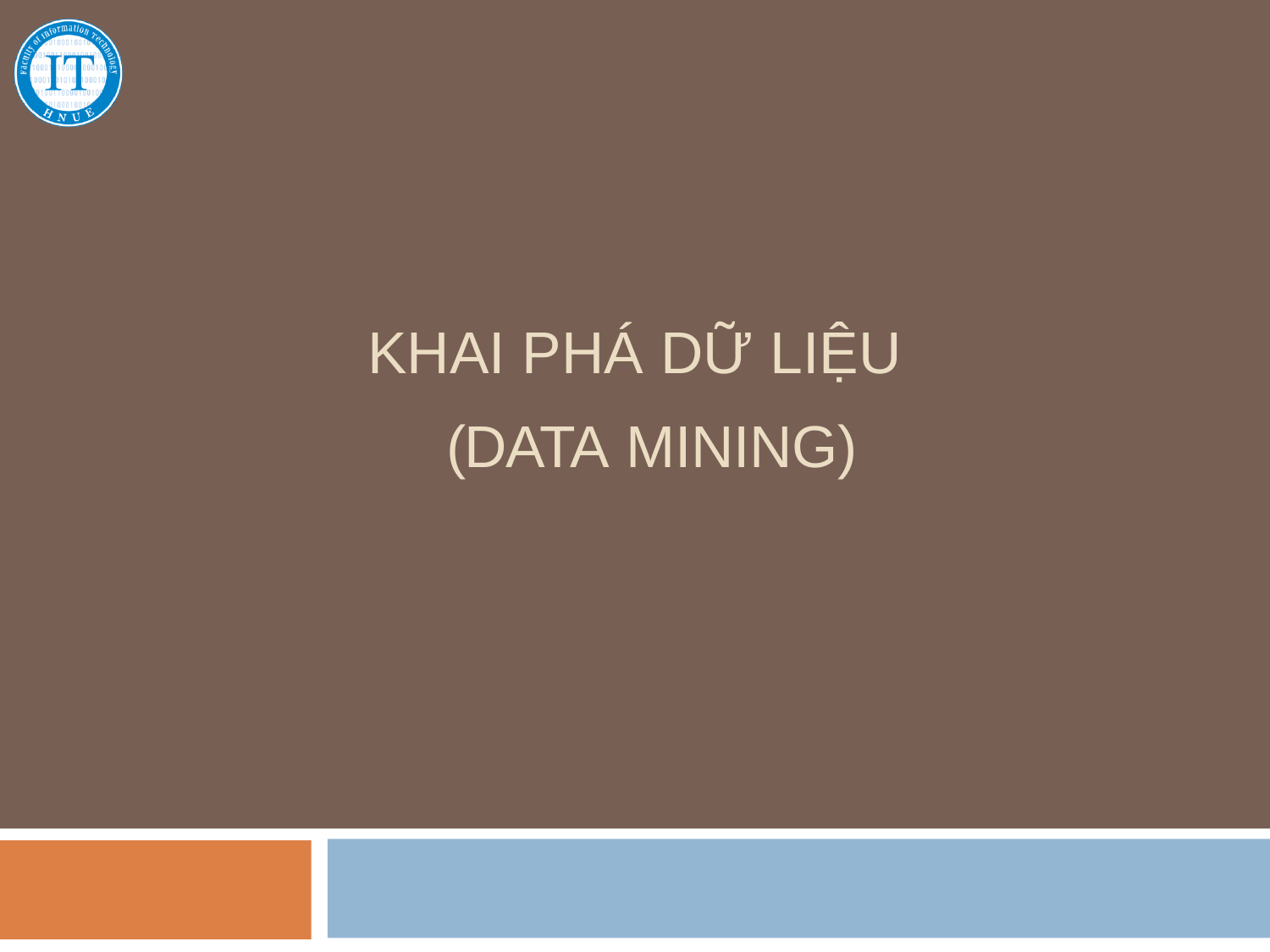

# KHAI PHÁ DỮ LIỆU  (DATA MINING)